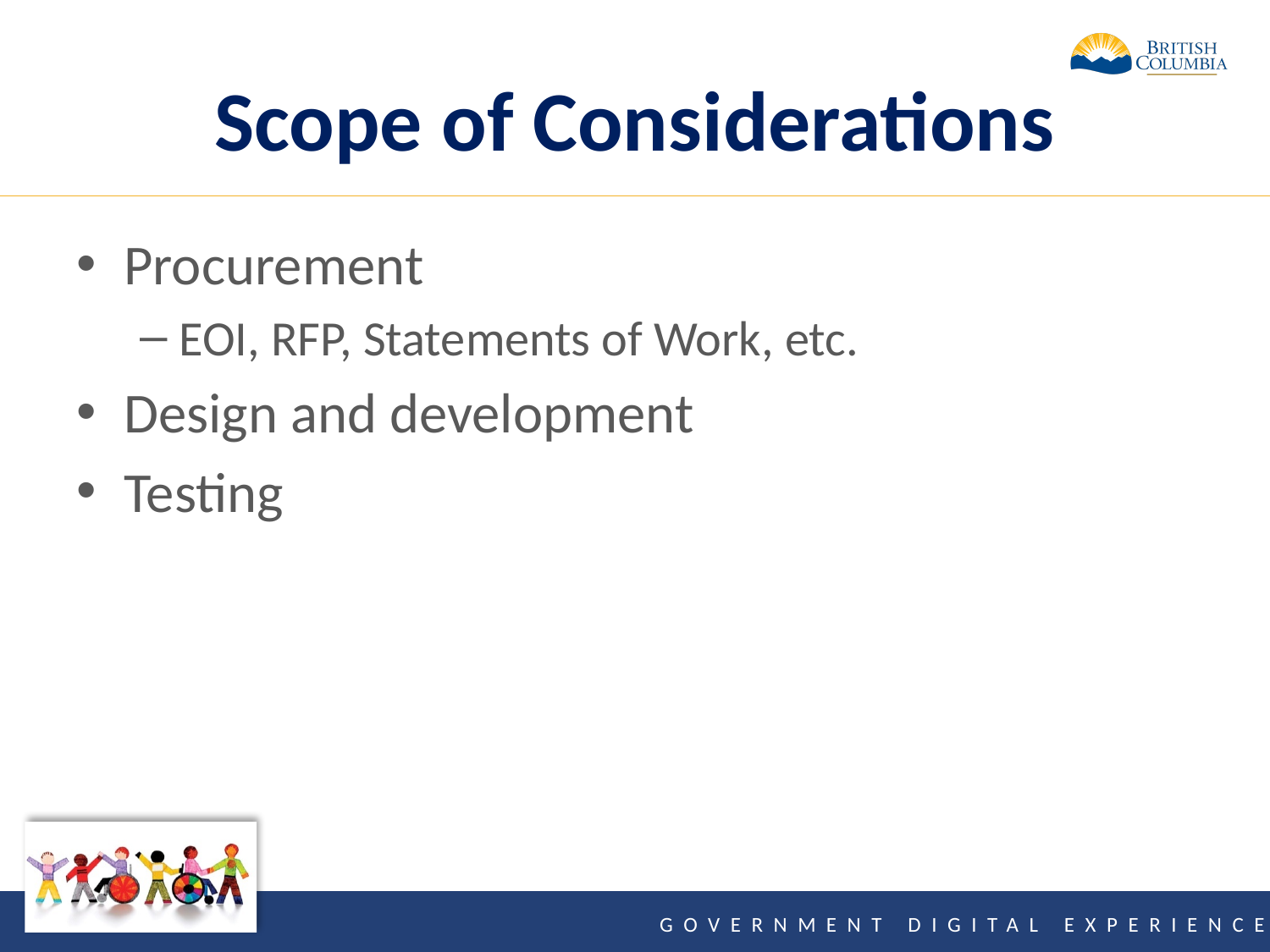

# Scope of Considerations
Procurement
EOI, RFP, Statements of Work, etc.
Design and development
Testing